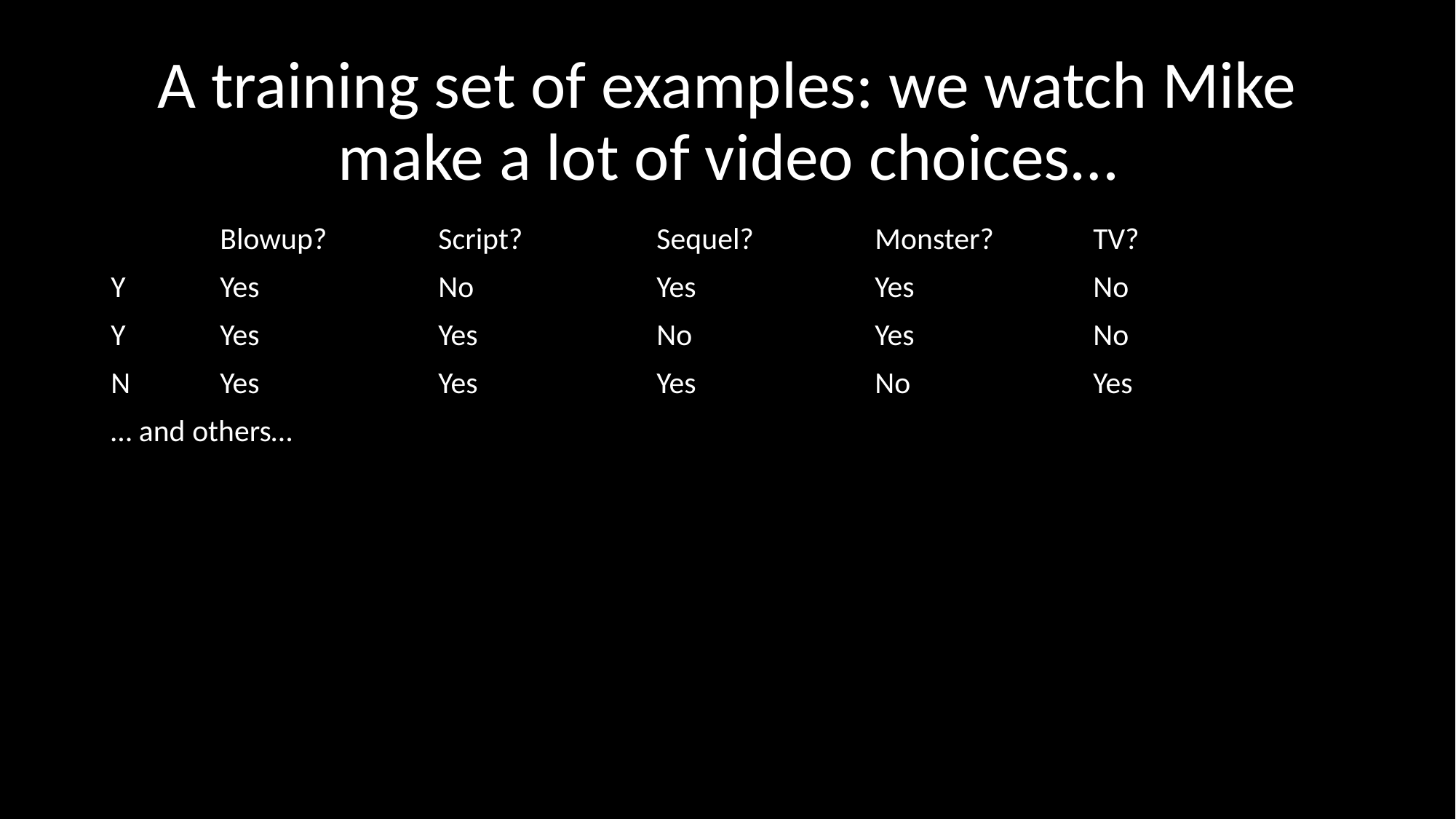

# A training set of examples: we watch Mike make a lot of video choices…
	Blowup? 	Script?		Sequel?		Monster?	TV?
Y	Yes		No		Yes		Yes		No
Y	Yes		Yes		No		Yes		No
N	Yes		Yes		Yes		No		Yes
… and others…